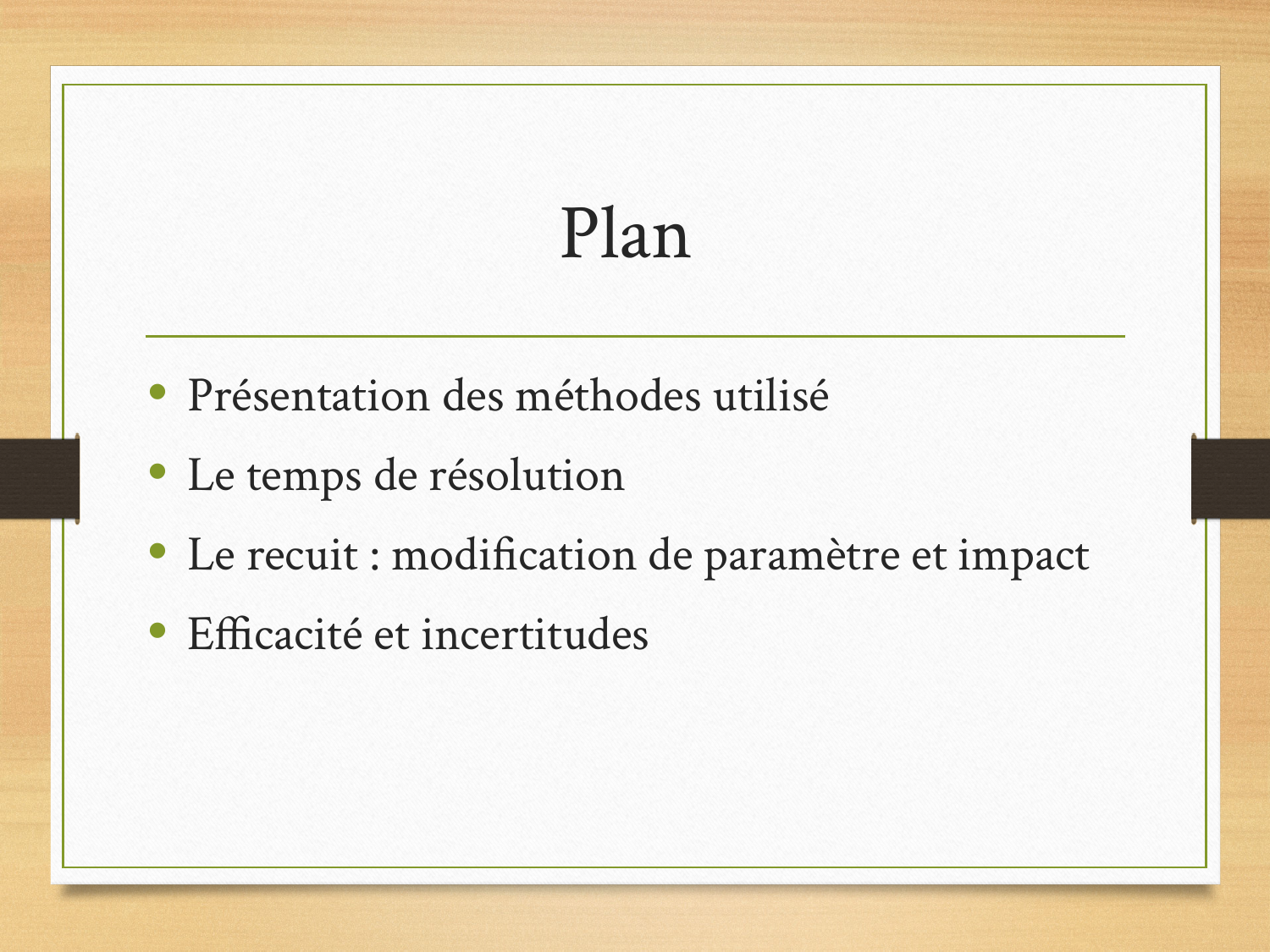

# Plan
Présentation des méthodes utilisé
Le temps de résolution
Le recuit : modification de paramètre et impact
Efficacité et incertitudes